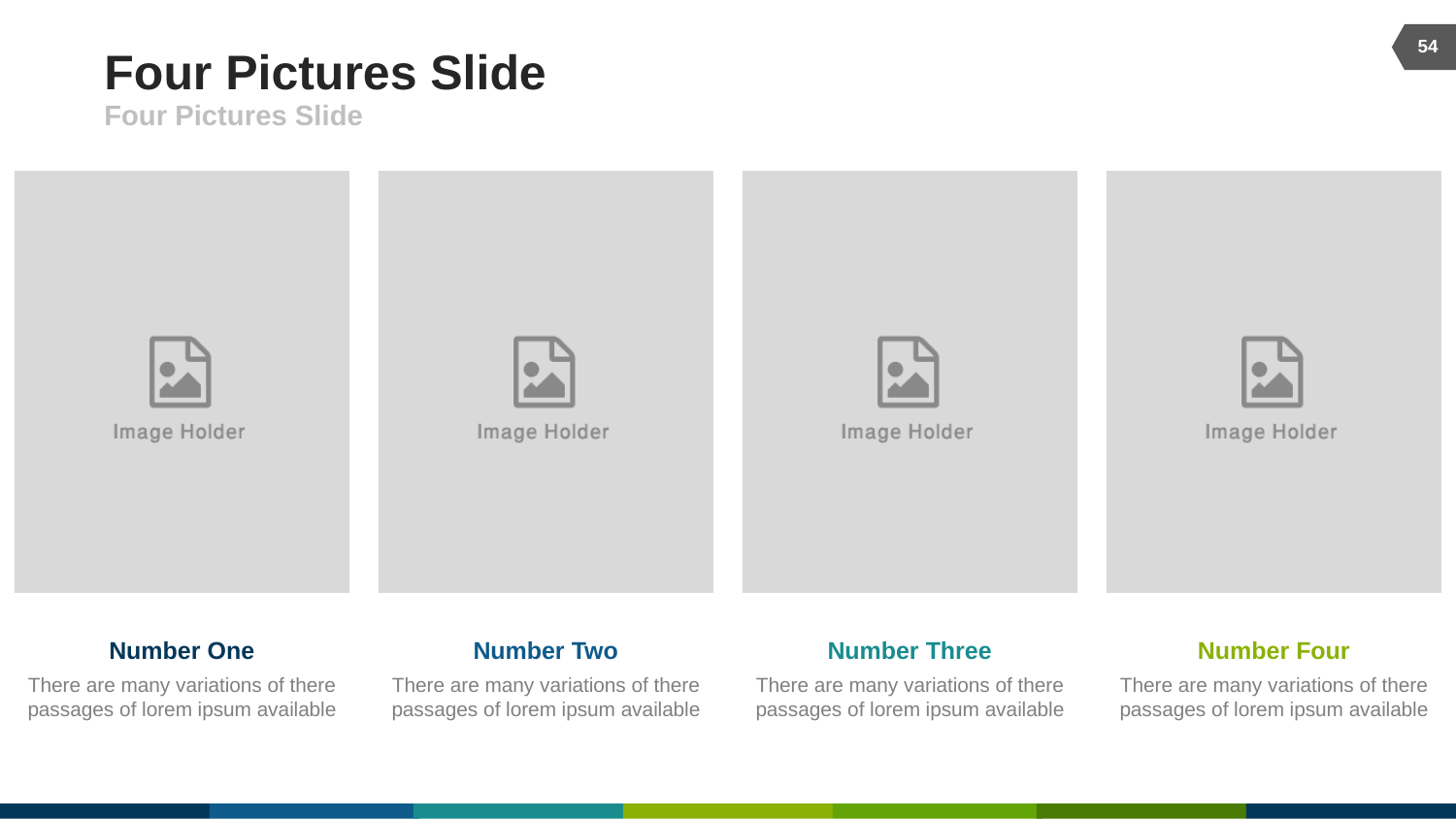

54
# Four Pictures Slide
Four Pictures Slide

Number One
Number Two
Number Three
Number Four
There are many variations of there passages of lorem ipsum available
There are many variations of there passages of lorem ipsum available
There are many variations of there passages of lorem ipsum available
There are many variations of there passages of lorem ipsum available